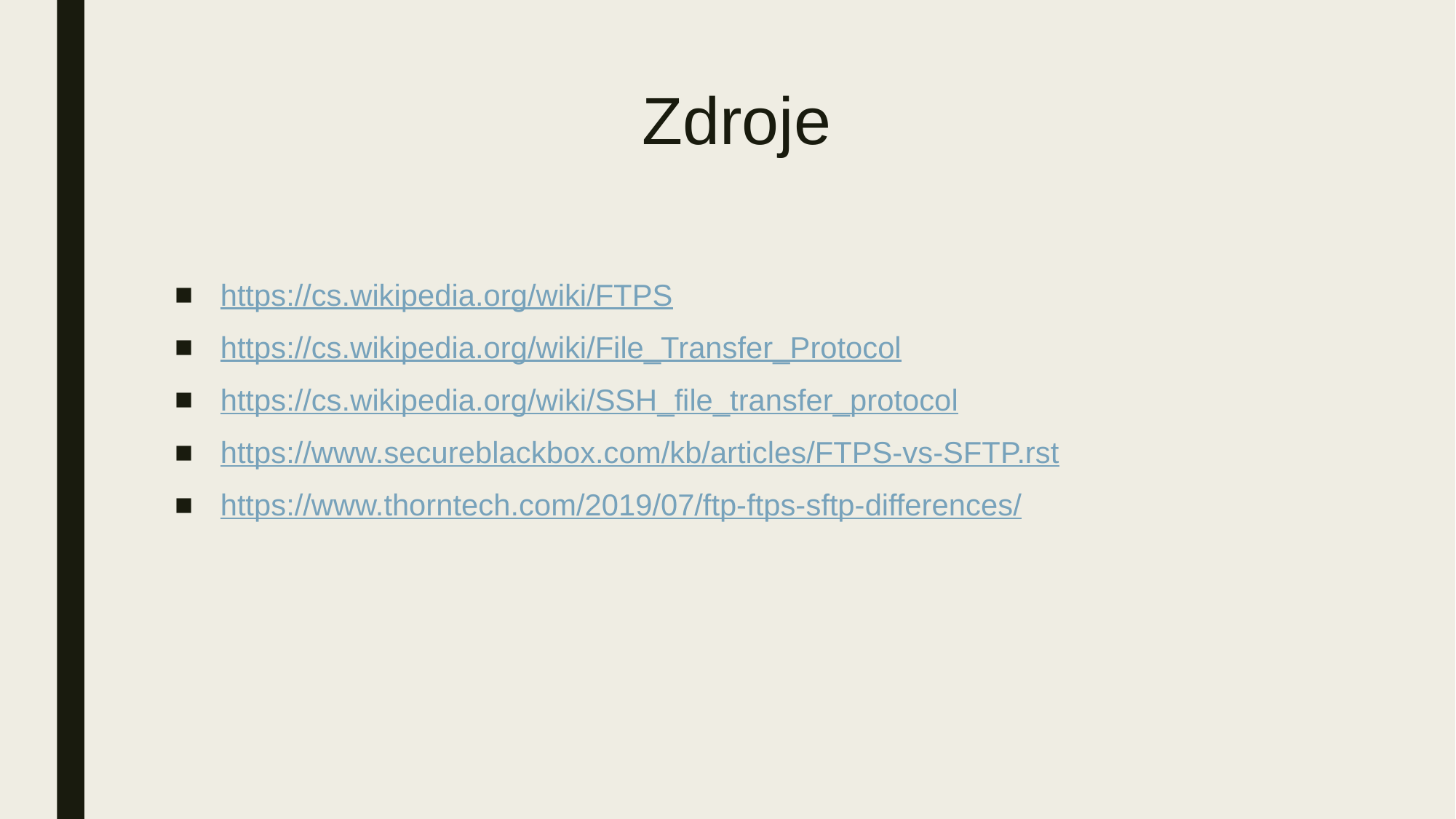

# Zdroje
https://cs.wikipedia.org/wiki/FTPS
https://cs.wikipedia.org/wiki/File_Transfer_Protocol
https://cs.wikipedia.org/wiki/SSH_file_transfer_protocol
https://www.secureblackbox.com/kb/articles/FTPS-vs-SFTP.rst
https://www.thorntech.com/2019/07/ftp-ftps-sftp-differences/